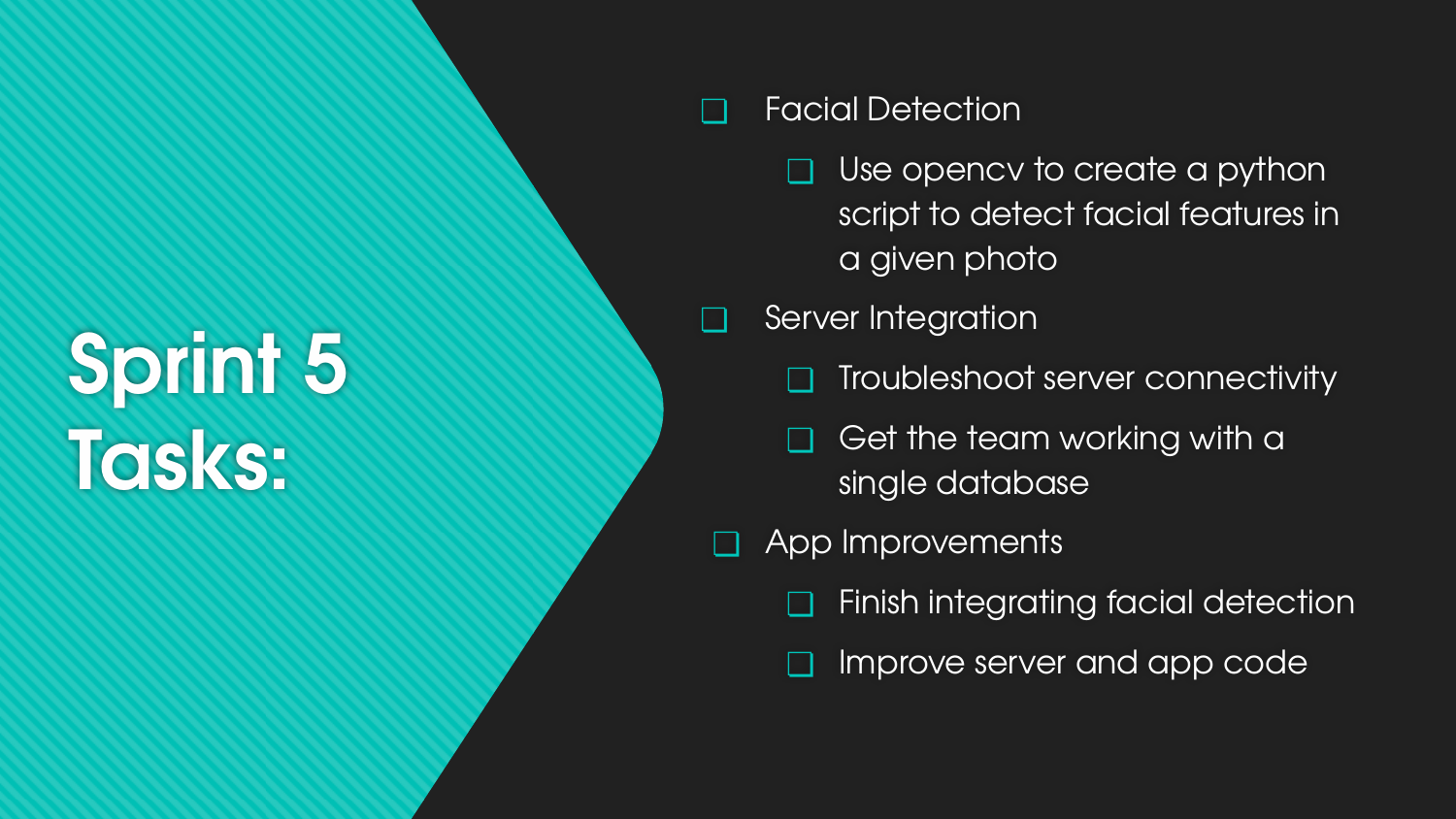

Facial Detection
Use opencv to create a python script to detect facial features in a given photo
Server Integration
Troubleshoot server connectivity
Get the team working with a single database
App Improvements
Finish integrating facial detection
Improve server and app code

# Sprint 5 Tasks: